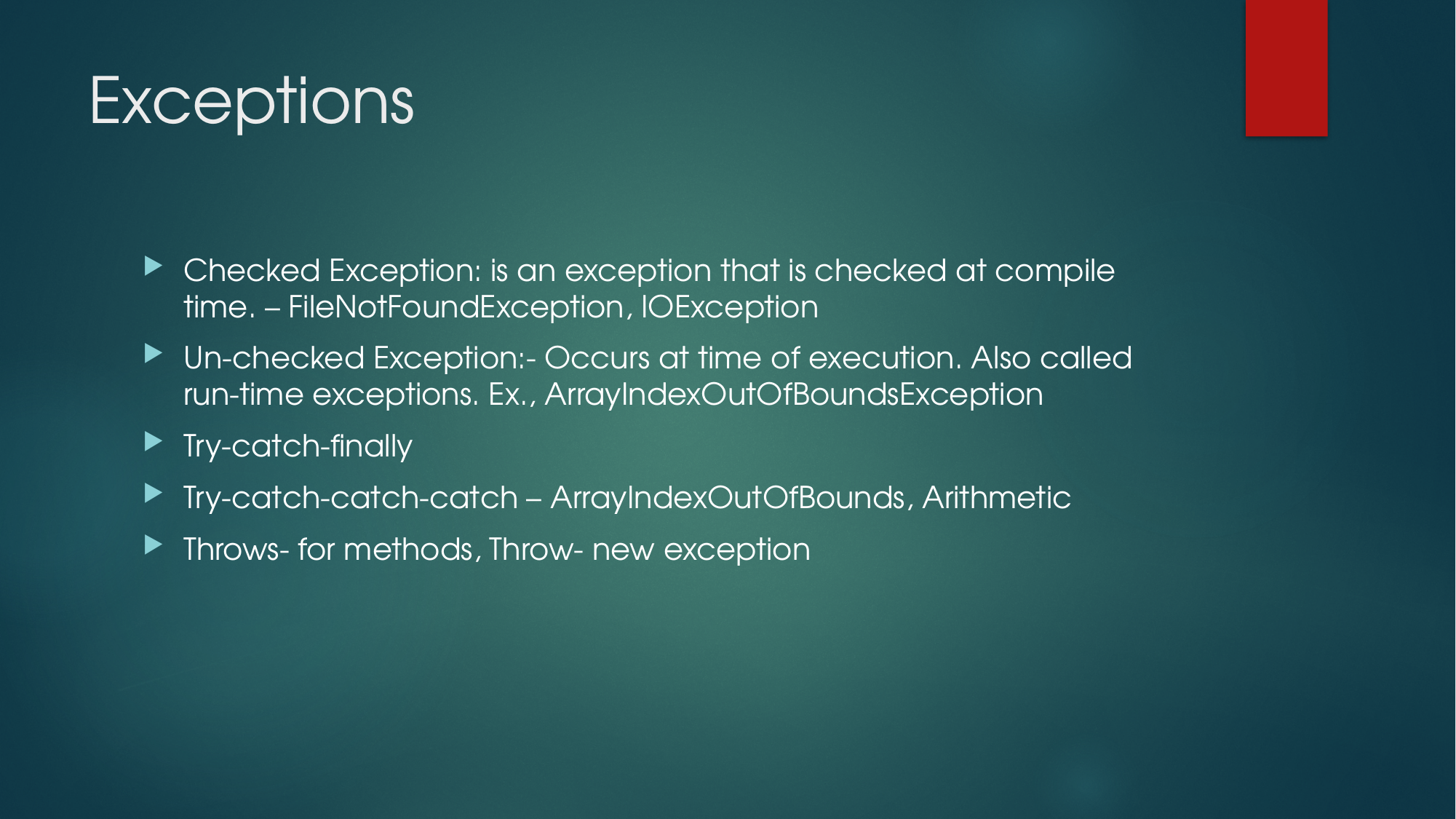

# Exceptions
Checked Exception: is an exception that is checked at compile time. – FileNotFoundException, IOException
Un-checked Exception:- Occurs at time of execution. Also called run-time exceptions. Ex., ArrayIndexOutOfBoundsException
Try-catch-finally
Try-catch-catch-catch – ArrayIndexOutOfBounds, Arithmetic
Throws- for methods, Throw- new exception